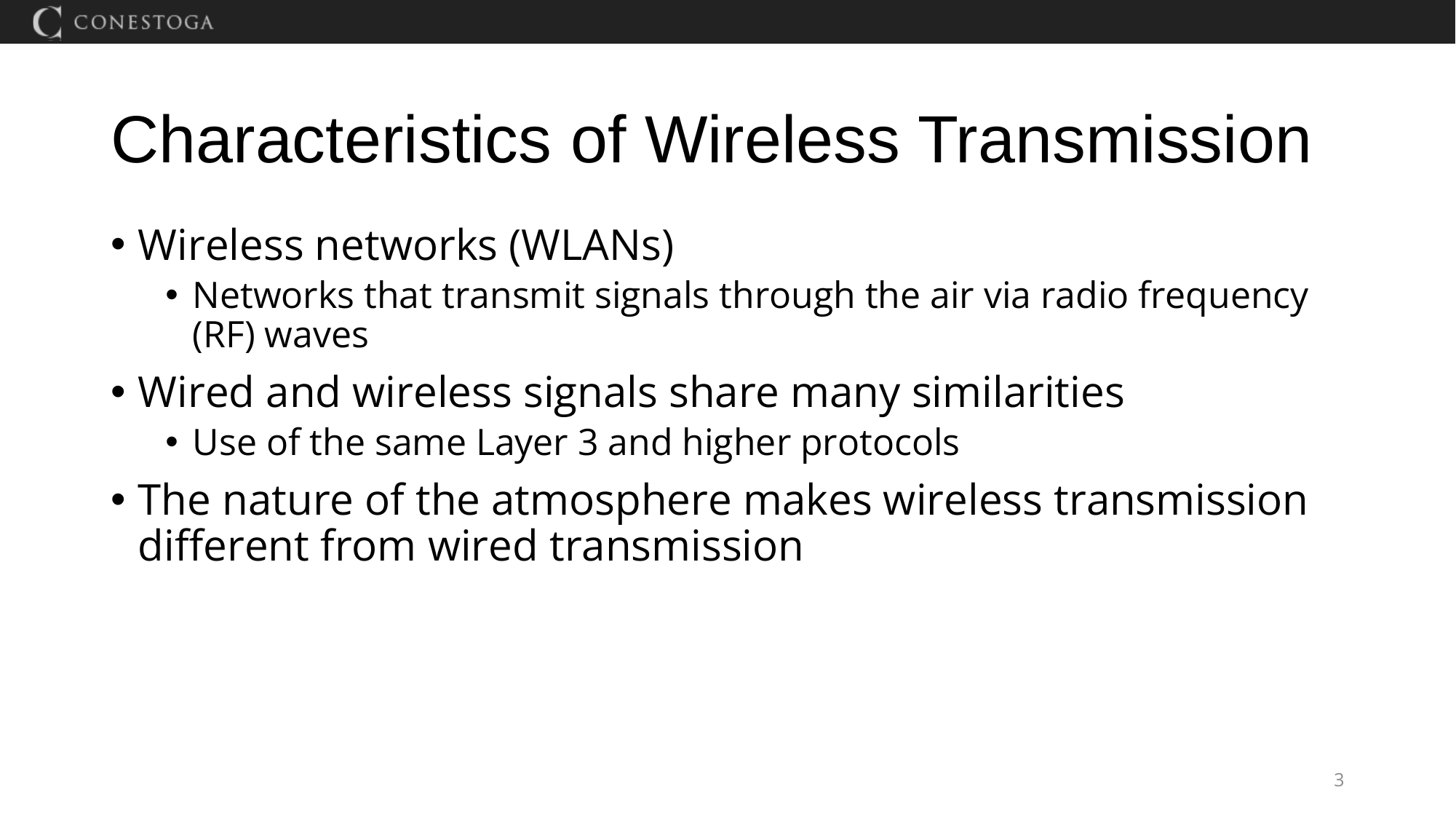

# Characteristics of Wireless Transmission
Wireless networks (WLANs)
Networks that transmit signals through the air via radio frequency (RF) waves
Wired and wireless signals share many similarities
Use of the same Layer 3 and higher protocols
The nature of the atmosphere makes wireless transmission different from wired transmission
3